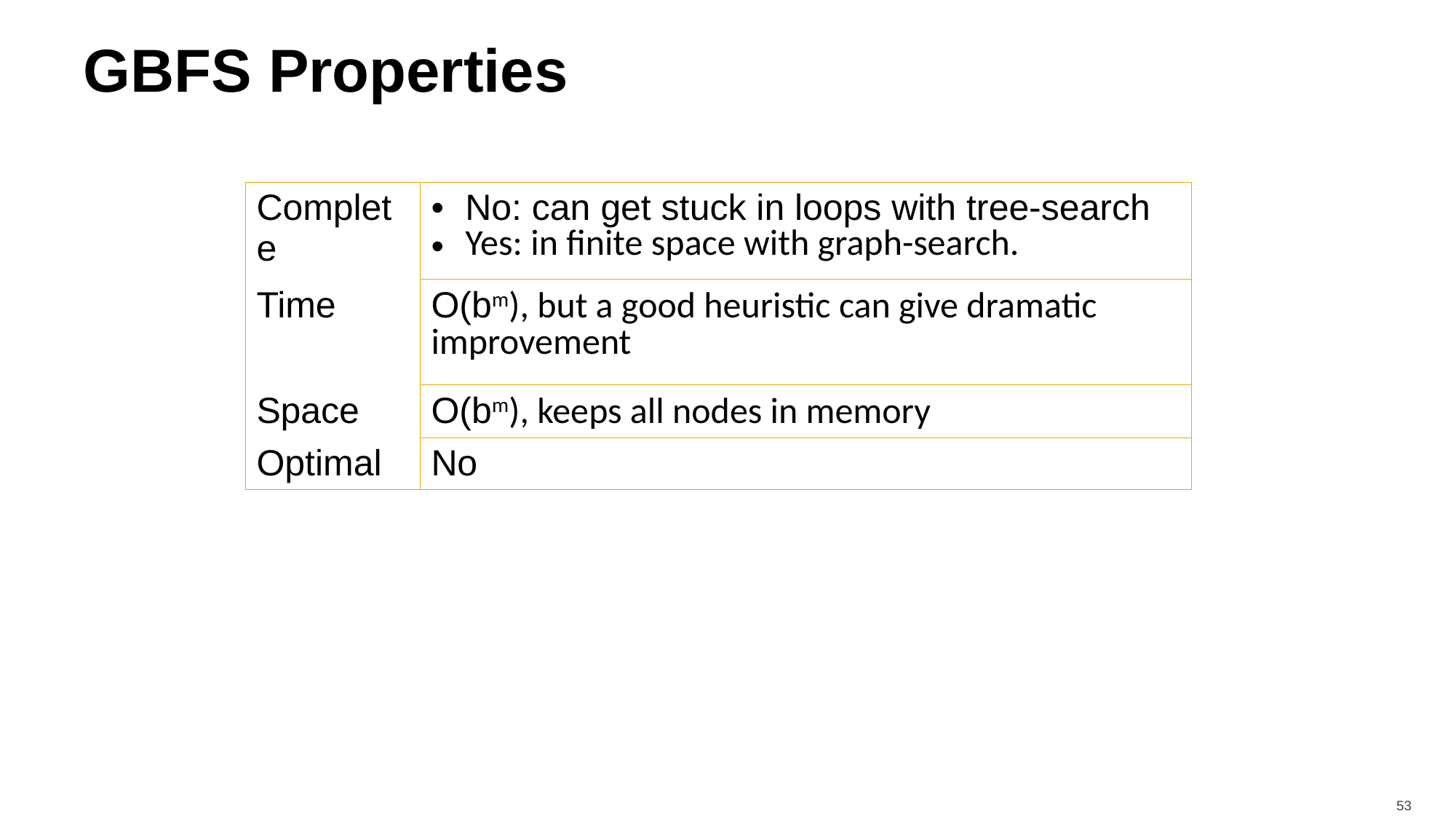

# GBFS Properties
| Complete | No: can get stuck in loops with tree-search Yes: in finite space with graph-search. |
| --- | --- |
| Time | O(bm), but a good heuristic can give dramatic improvement |
| Space | O(bm), keeps all nodes in memory |
| Optimal | No |
53